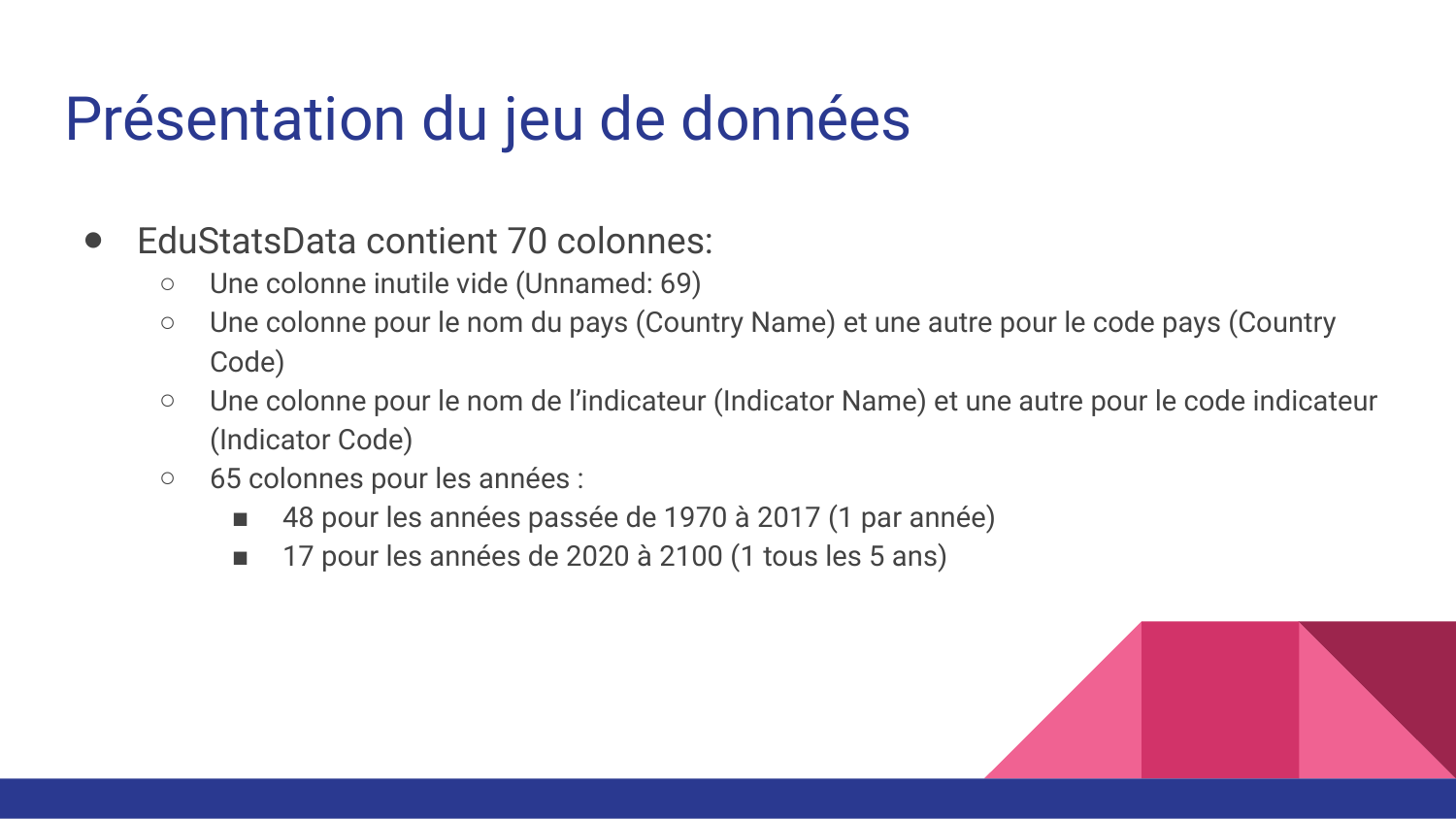

# Présentation du jeu de données

EduStatsData contient 70 colonnes:
Une colonne inutile vide (Unnamed: 69)
Une colonne pour le nom du pays (Country Name) et une autre pour le code pays (Country Code)
Une colonne pour le nom de l’indicateur (Indicator Name) et une autre pour le code indicateur (Indicator Code)
65 colonnes pour les années :
48 pour les années passée de 1970 à 2017 (1 par année)
17 pour les années de 2020 à 2100 (1 tous les 5 ans)